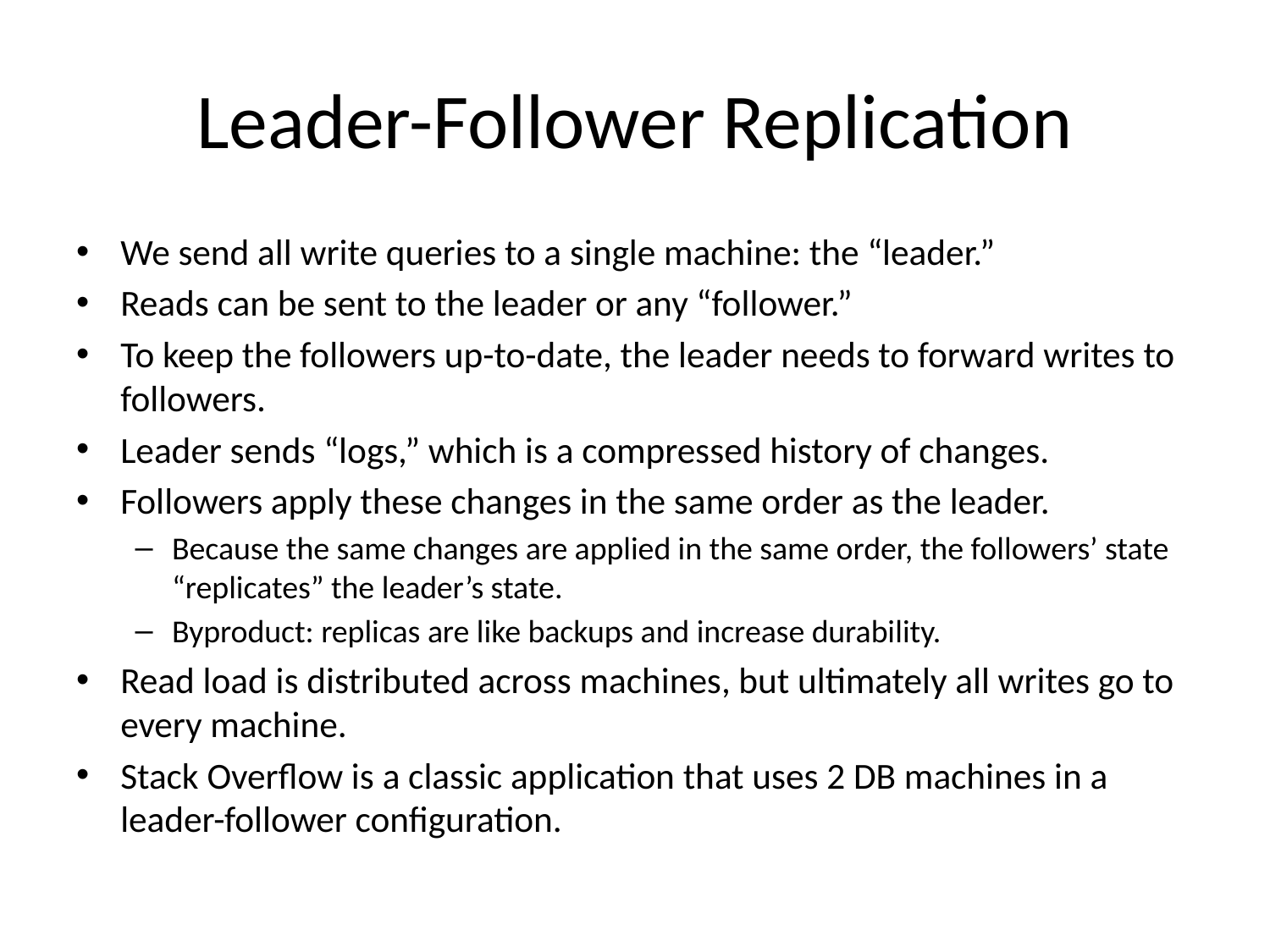

# Leader-Follower Replication
We send all write queries to a single machine: the “leader.”
Reads can be sent to the leader or any “follower.”
To keep the followers up-to-date, the leader needs to forward writes to followers.
Leader sends “logs,” which is a compressed history of changes.
Followers apply these changes in the same order as the leader.
Because the same changes are applied in the same order, the followers’ state “replicates” the leader’s state.
Byproduct: replicas are like backups and increase durability.
Read load is distributed across machines, but ultimately all writes go to every machine.
Stack Overflow is a classic application that uses 2 DB machines in a leader-follower configuration.